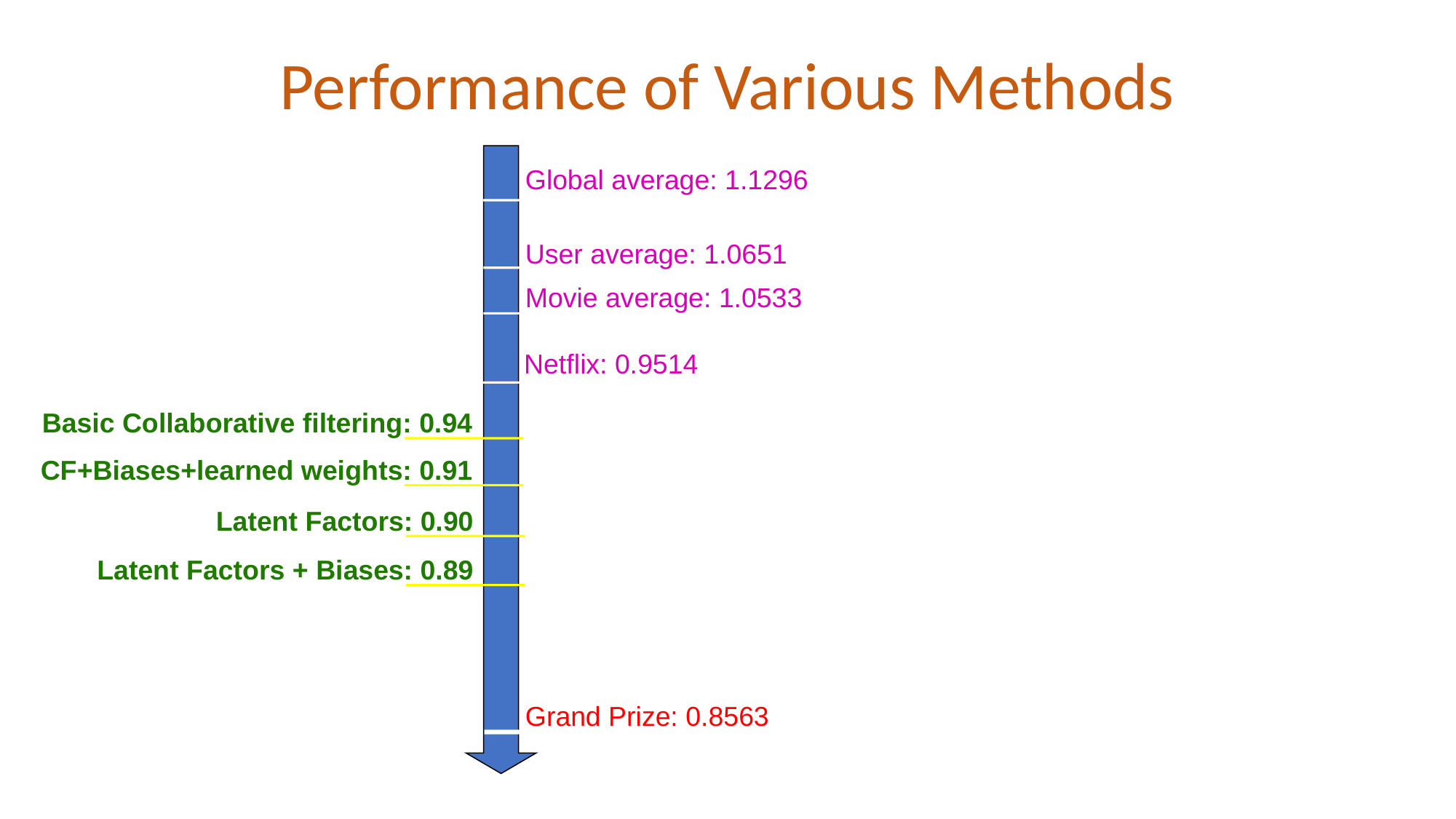

# Performance of Various Methods

Global average: 1.1296

User average: 1.0651

Movie average: 1.0533

Netflix: 0.9514

Basic Collaborative filtering: 0.94

CF+Biases+learned weights: 0.91

Latent Factors: 0.90

Latent Factors + Biases: 0.89

Grand Prize: 0.8563